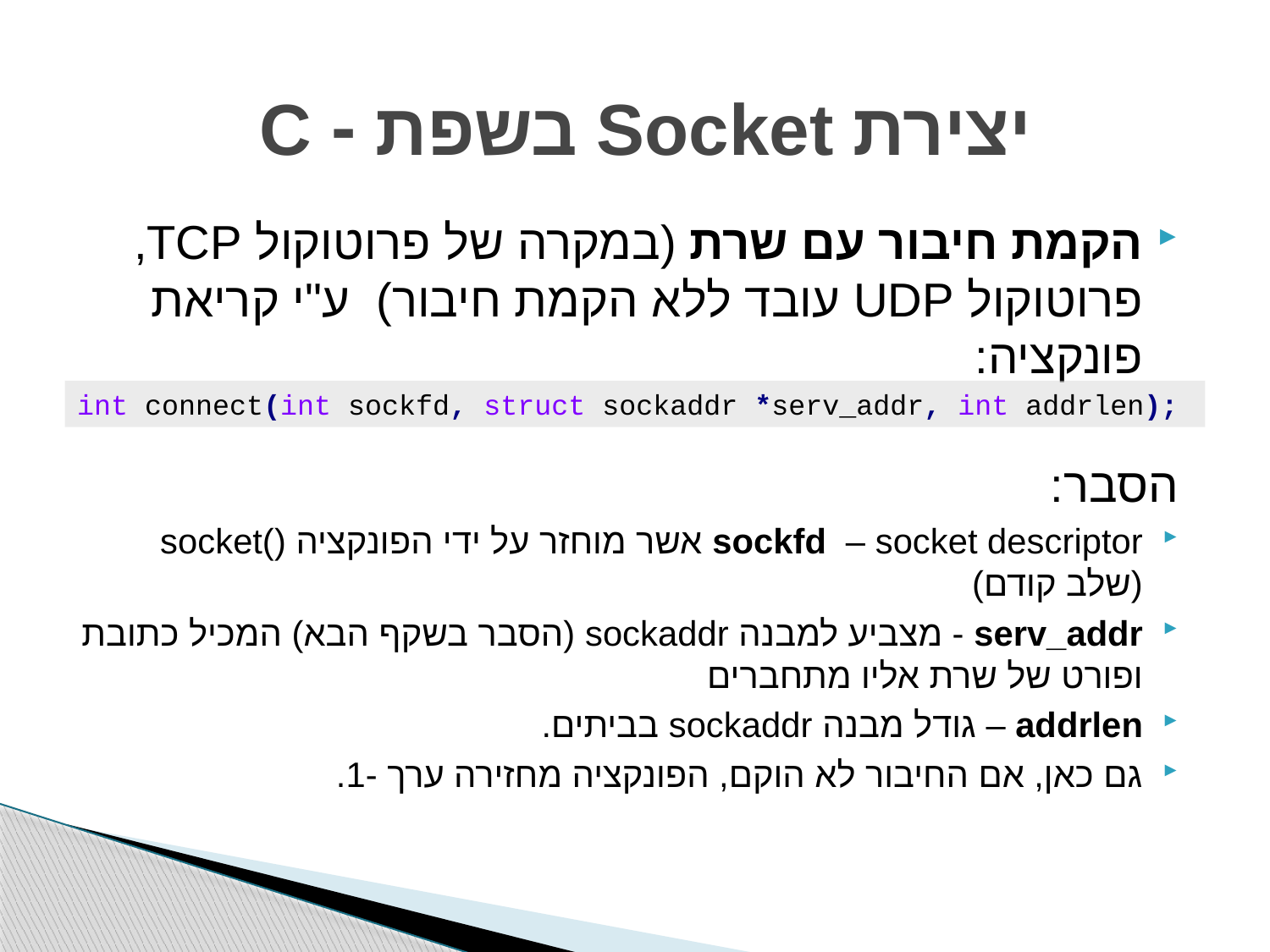

יצירת Socket בשפת - C
הקמת חיבור עם שרת (במקרה של פרוטוקול TCP, פרוטוקול UDP עובד ללא הקמת חיבור)  ע"י קריאת פונקציה:

הסבר:
sockfd  – socket descriptor אשר מוחזר על ידי הפונקציה ()socket (שלב קודם)
serv_addr - מצביע למבנה sockaddr (הסבר בשקף הבא) המכיל כתובת ופורט של שרת אליו מתחברים
addrlen – גודל מבנה sockaddr בביתים.
גם כאן, אם החיבור לא הוקם, הפונקציה מחזירה ערך -1.

int connect(int sockfd, struct sockaddr *serv_addr, int addrlen);